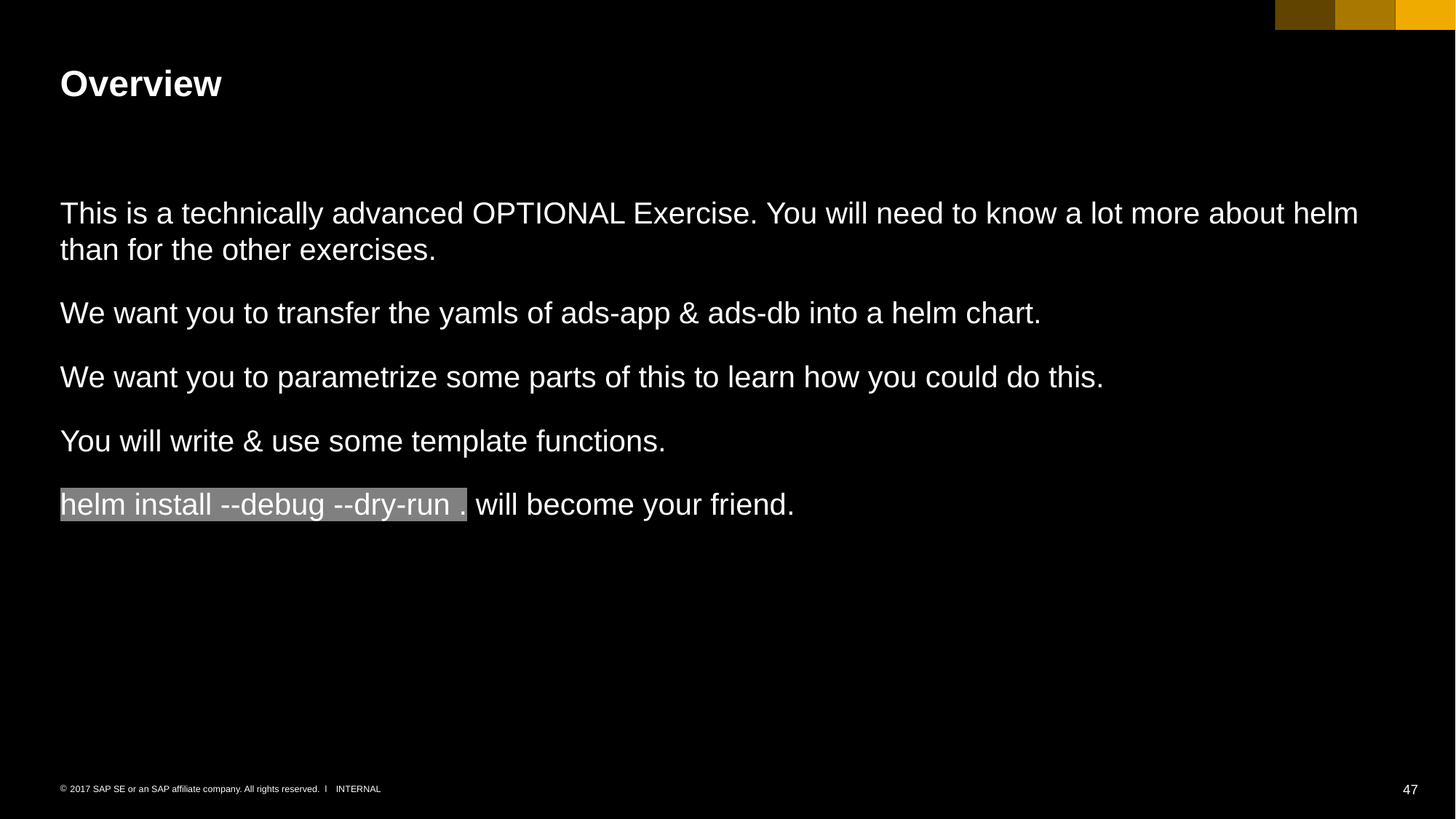

# Overview
This is a technically advanced OPTIONAL Exercise. You will need to know a lot more about helm than for the other exercises.
We want you to transfer the yamls of ads-app & ads-db into a helm chart.
We want you to parametrize some parts of this to learn how you could do this.
You will write & use some template functions.
helm install --debug --dry-run . will become your friend.